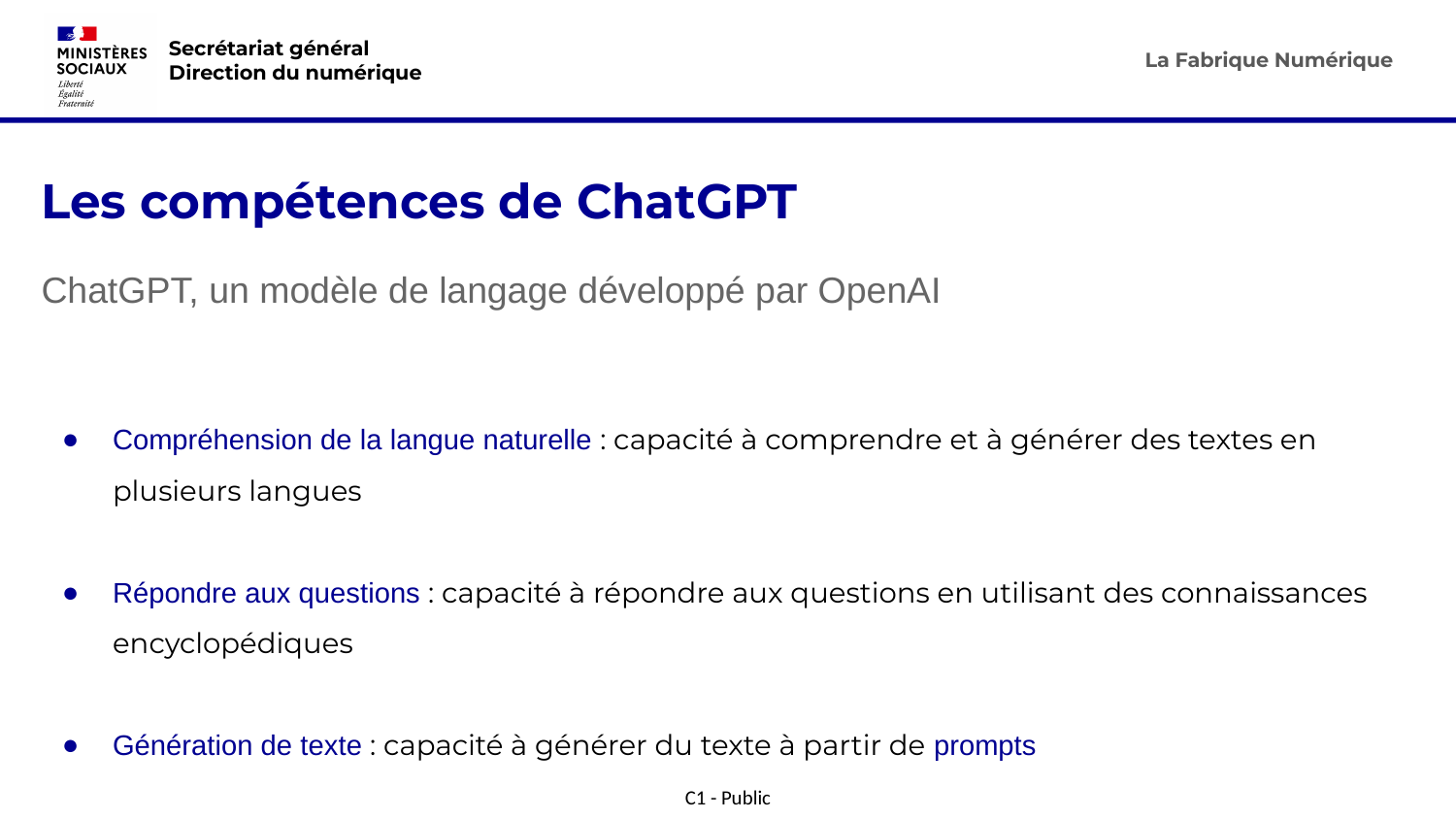

# Les compétences de ChatGPT
ChatGPT, un modèle de langage développé par OpenAI
Compréhension de la langue naturelle : capacité à comprendre et à générer des textes en plusieurs langues

Répondre aux questions : capacité à répondre aux questions en utilisant des connaissances encyclopédiques

Génération de texte : capacité à générer du texte à partir de prompts